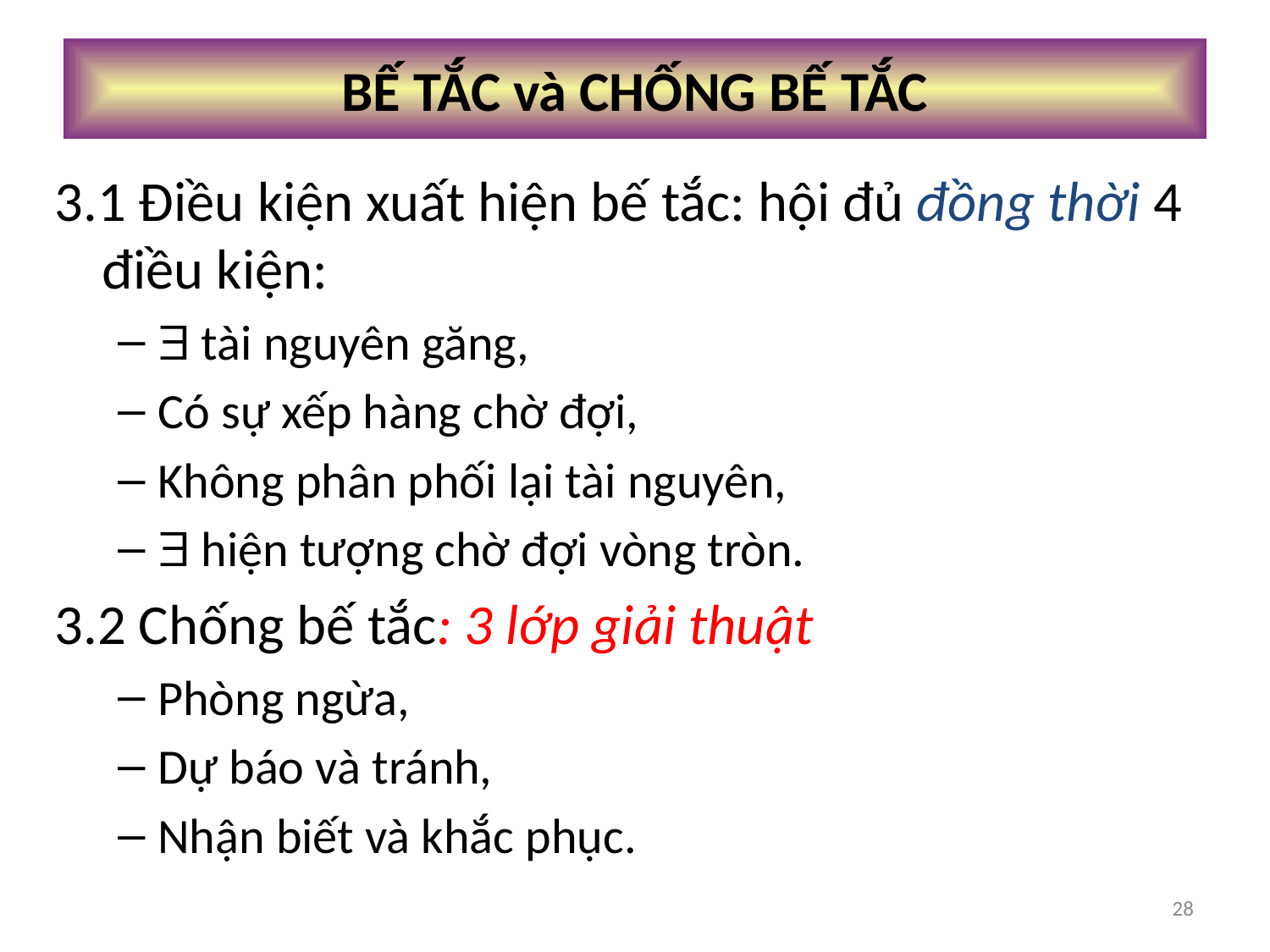

# BẾ TẮC và CHỐNG BẾ TẮC
3.1 Điều kiện xuất hiện bế tắc: hội đủ đồng thời 4 điều kiện:
∃ tài nguyên găng,
Có sự xếp hàng chờ đợi,
Không phân phối lại tài nguyên,
∃ hiện tượng chờ đợi vòng tròn.
3.2 Chống bế tắc: 3 lớp giải thuật
Phòng ngừa,
Dự báo và tránh,
Nhận biết và khắc phục.

28